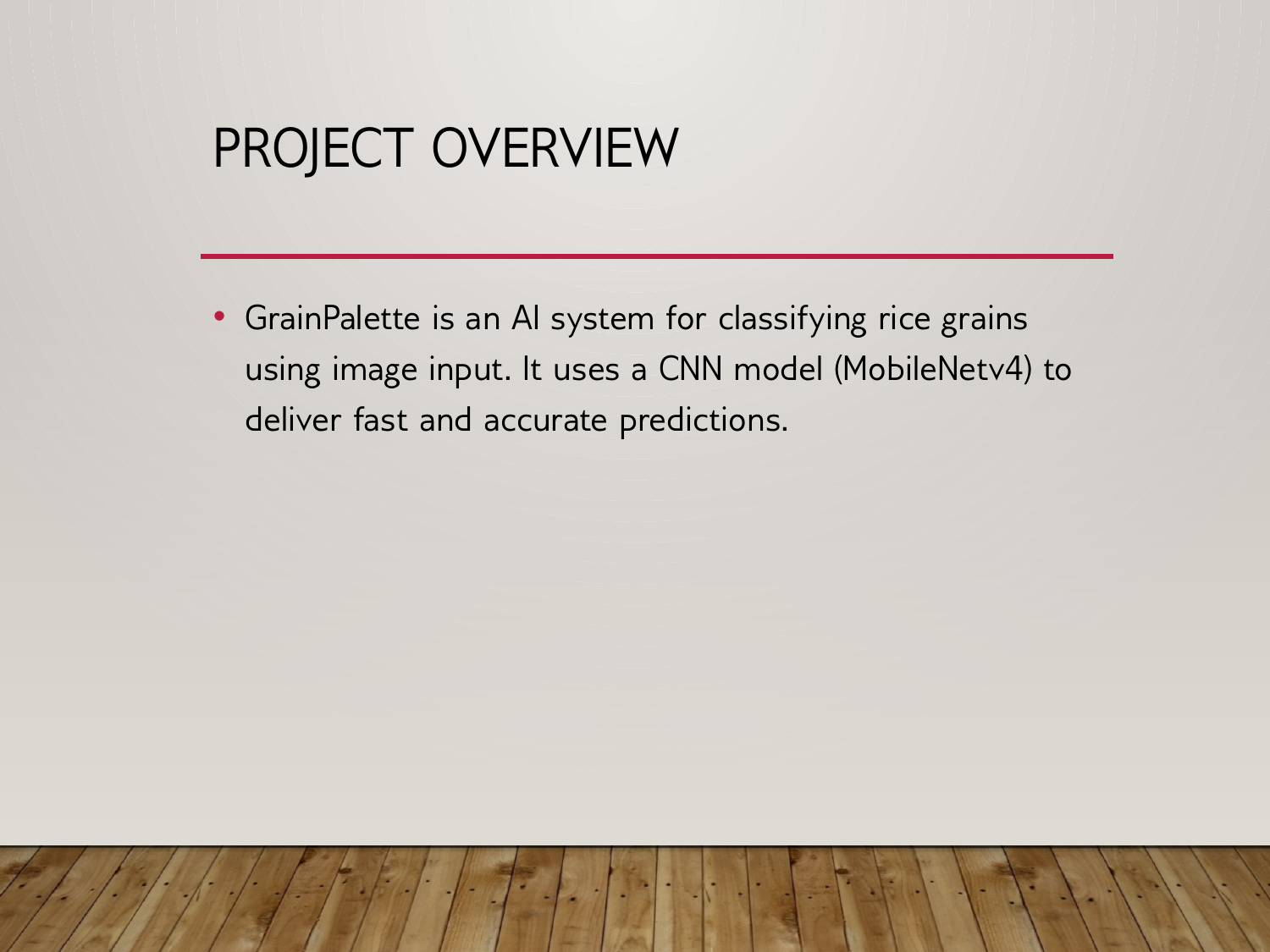

# Project Overview
GrainPalette is an AI system for classifying rice grains using image input. It uses a CNN model (MobileNetv4) to deliver fast and accurate predictions.